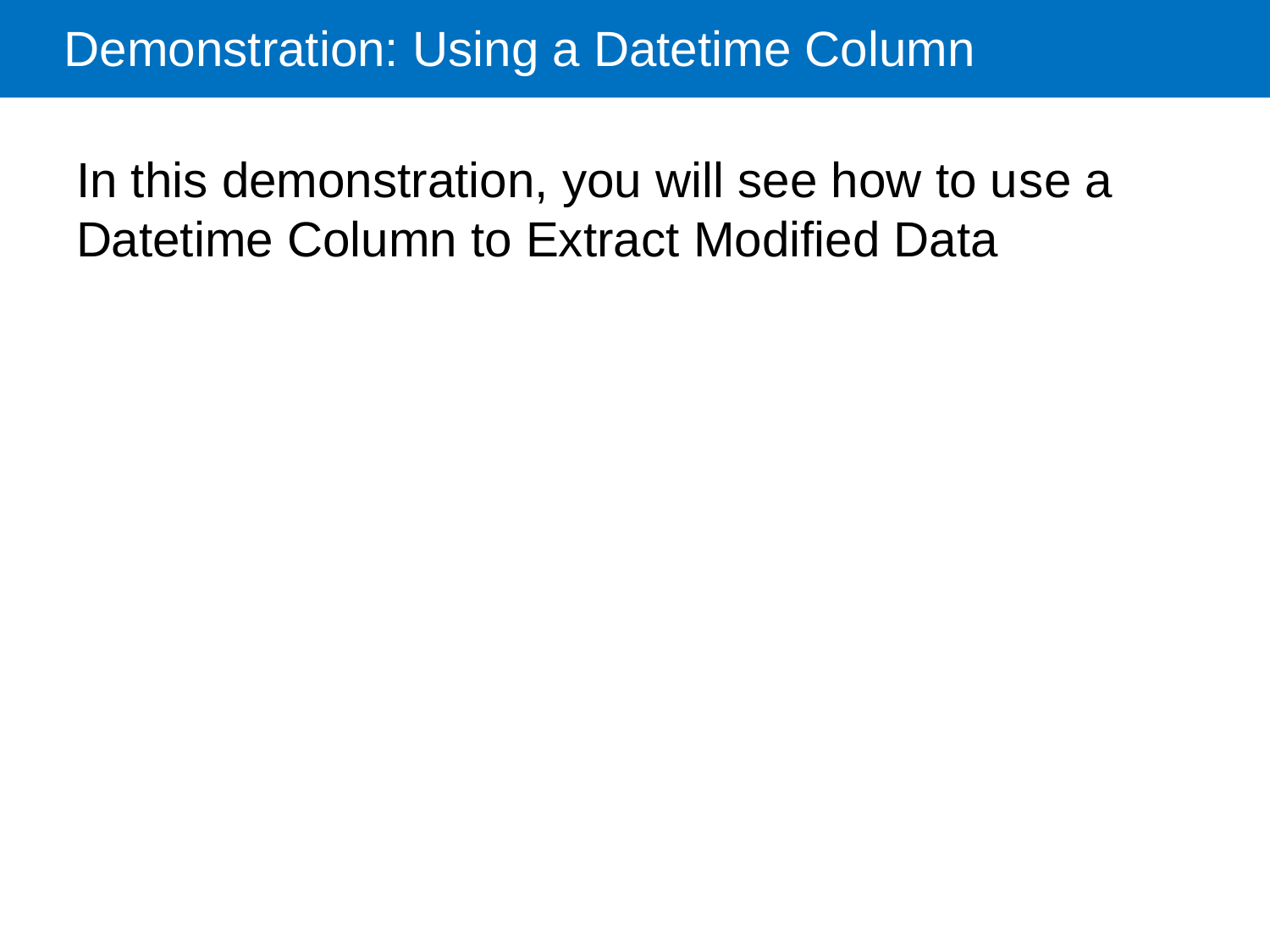

# Demonstration: Using a Datetime Column
In this demonstration, you will see how to use a Datetime Column to Extract Modified Data